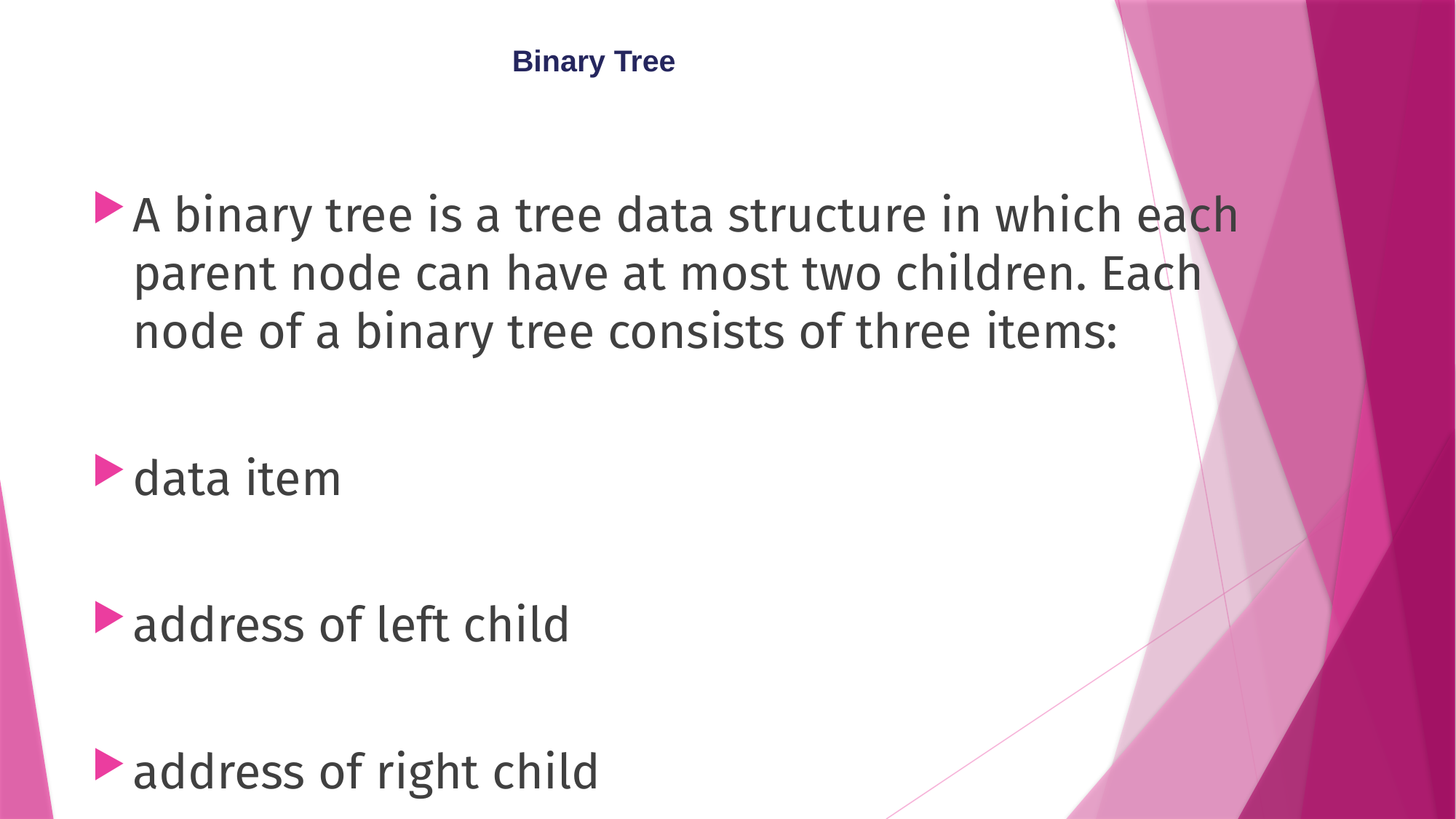

# Binary Tree
A binary tree is a tree data structure in which each parent node can have at most two children. Each node of a binary tree consists of three items:

data item

address of left child

address of right child